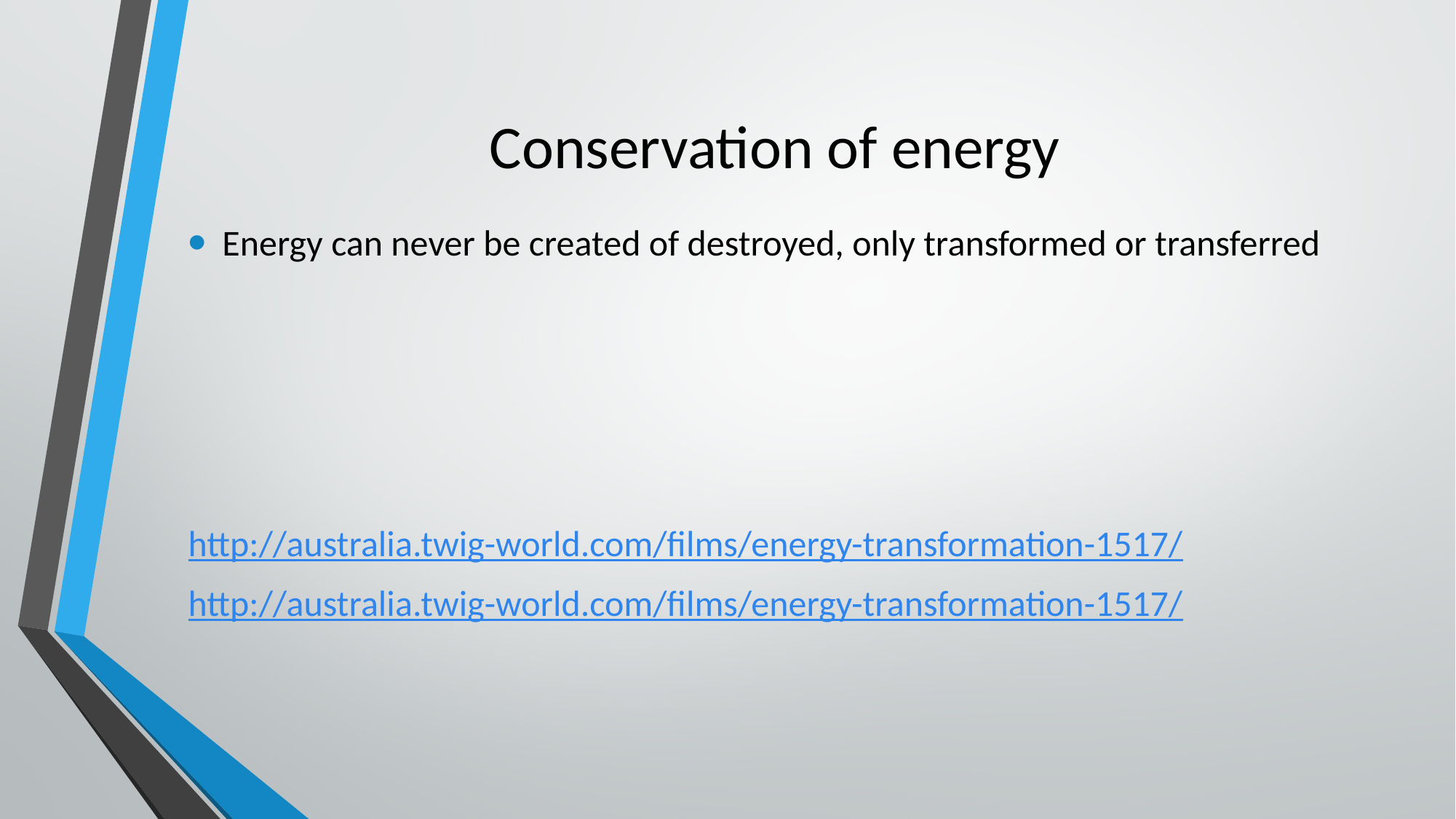

# Conservation of energy
Energy can never be created of destroyed, only transformed or transferred

http://australia.twig-world.com/films/energy-transformation-1517/
http://australia.twig-world.com/films/energy-transformation-1517/